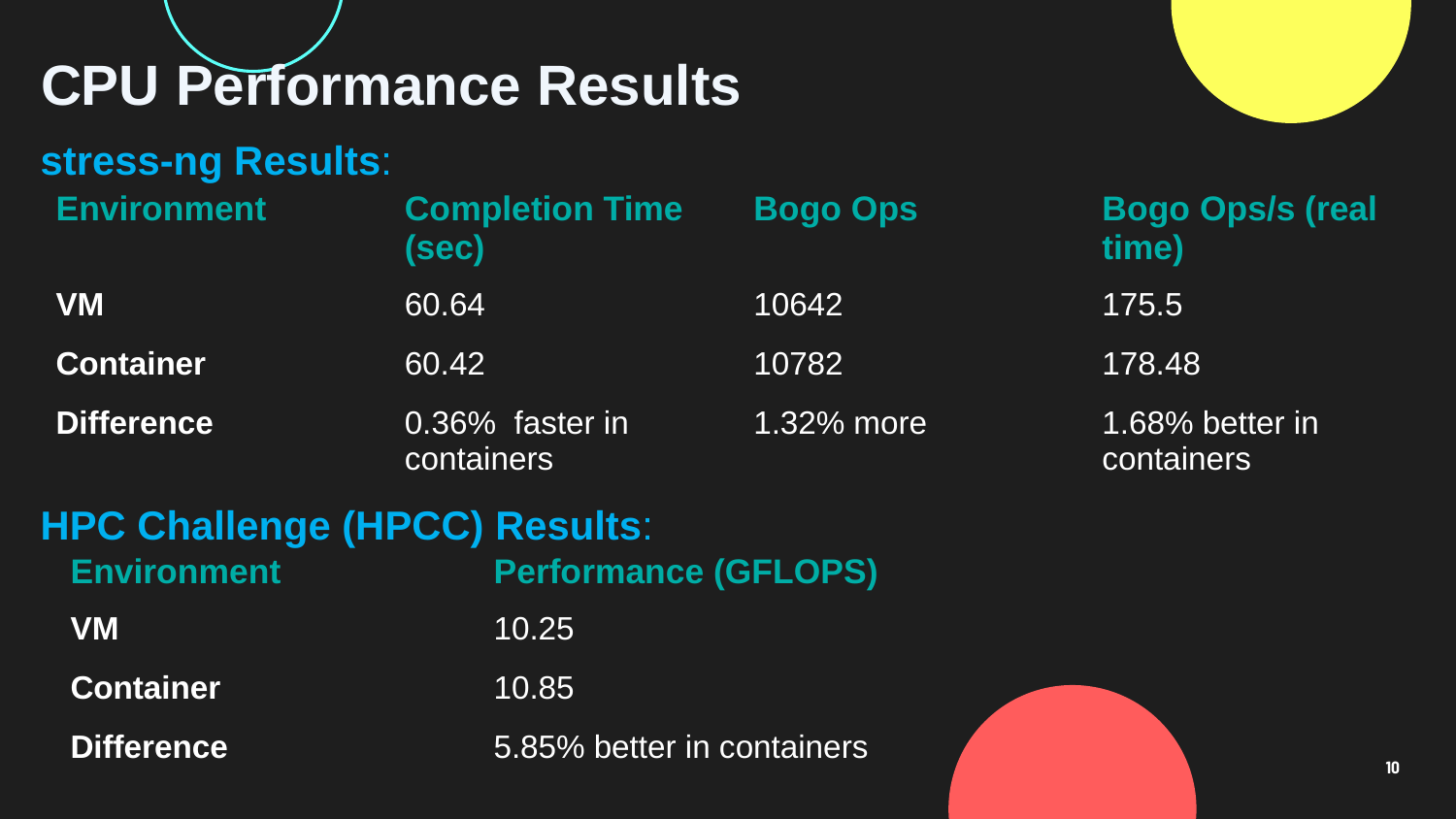

# CPU Performance Results
stress-ng Results:

HPC Challenge (HPCC) Results:
| Environment | Completion Time (sec) | Bogo Ops | Bogo Ops/s (real time) |
| --- | --- | --- | --- |
| VM | 60.64 | 10642 | 175.5 |
| Container | 60.42 | 10782 | 178.48 |
| Difference | 0.36% faster in containers | 1.32% more | 1.68% better in containers |
| Environment | Performance (GFLOPS) |
| --- | --- |
| VM | 10.25 |
| Container | 10.85 |
| Difference | 5.85% better in containers |
10